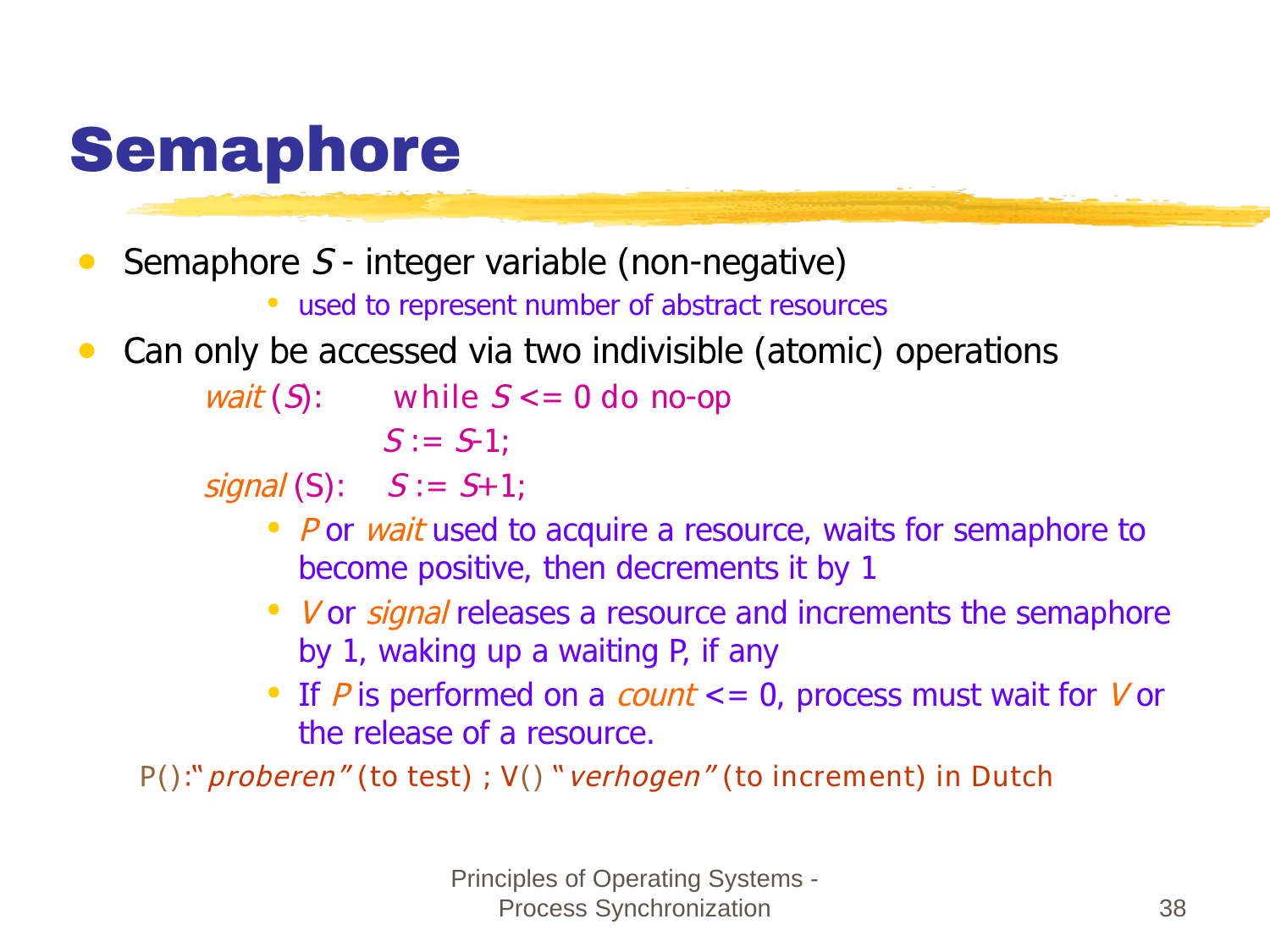

# Semaphore
Semaphore S - integer variable (non-negative)
used to represent number of abstract resources
Can only be accessed via two indivisible (atomic) operations
wait (S):       while S <= 0 do no-op
                  S := S-1;
signal (S):    S := S+1;
P or wait used to acquire a resource, waits for semaphore to become positive, then decrements it by 1
V or signal releases a resource and increments the semaphore by 1, waking up a waiting P, if any
If P is performed on a count <= 0, process must wait for V or the release of a resource.
P():“proberen” (to test) ; V() “verhogen” (to increment) in Dutch

Principles of Operating Systems - Process Synchronization
38